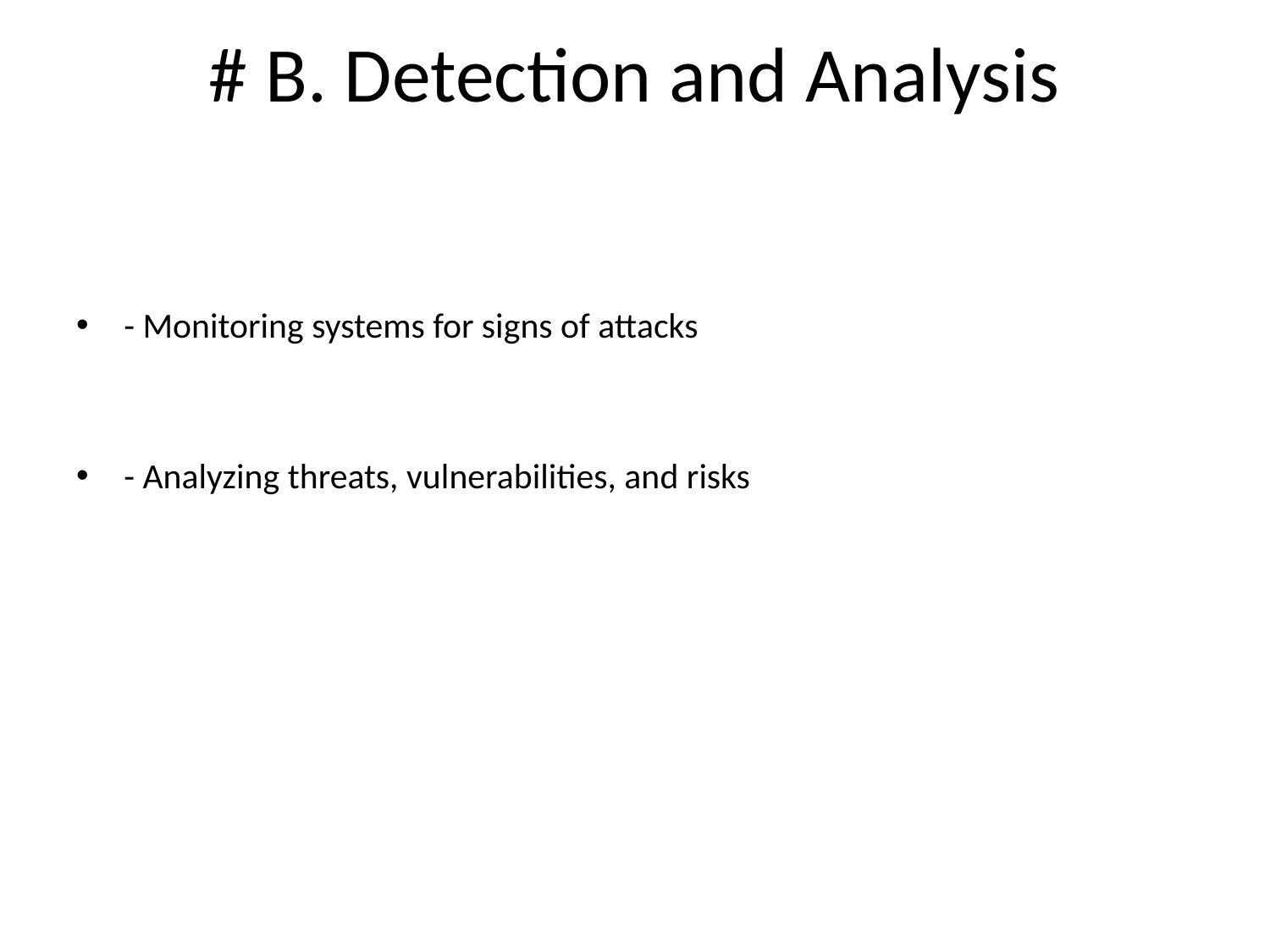

# # B. Detection and Analysis

- Monitoring systems for signs of attacks

- Analyzing threats, vulnerabilities, and risks